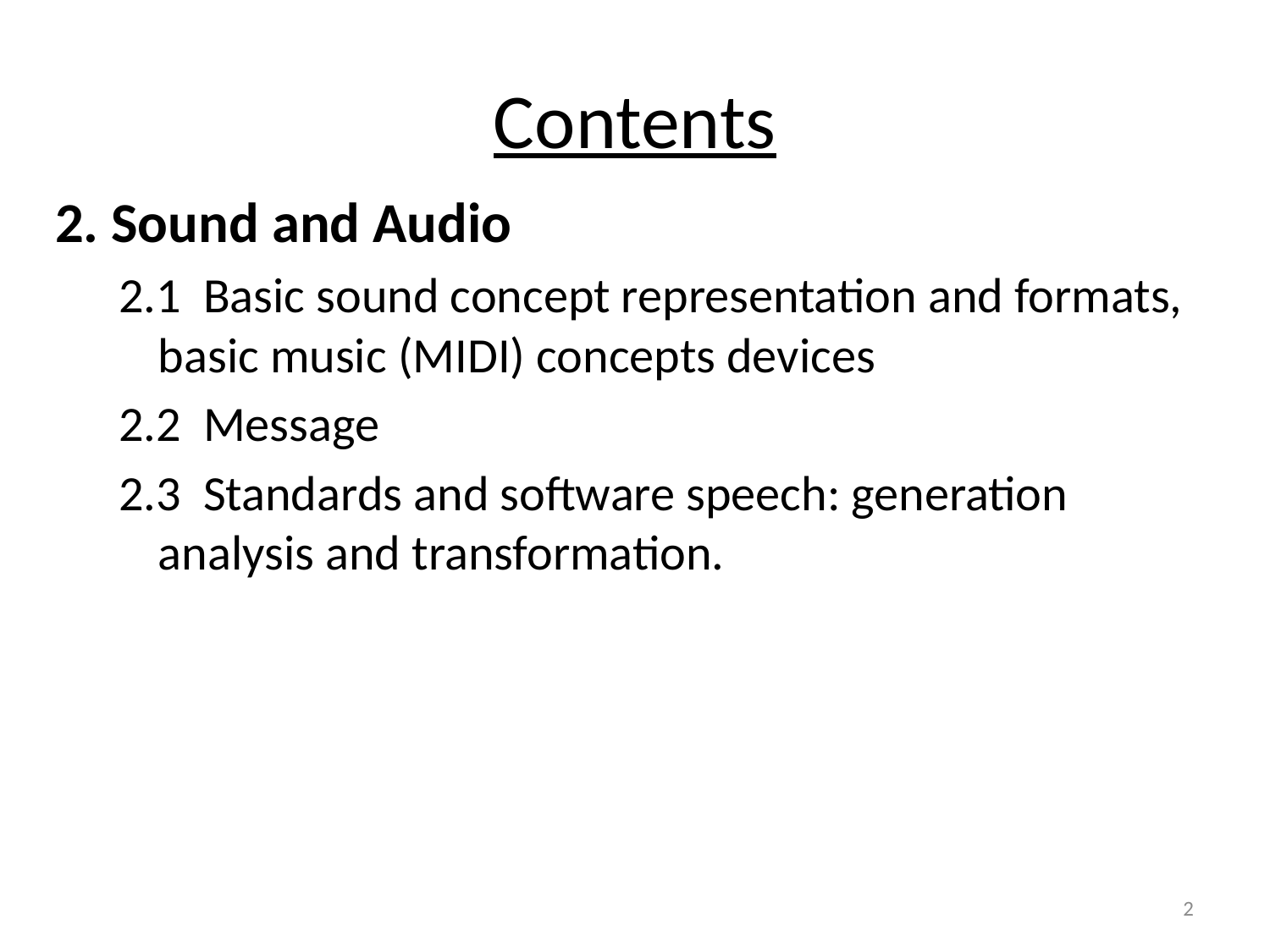

# Contents
2. Sound and Audio
2.1  Basic sound concept representation and formats, basic music (MIDI) concepts devices
2.2  Message
2.3  Standards and software speech: generation analysis and transformation.

2